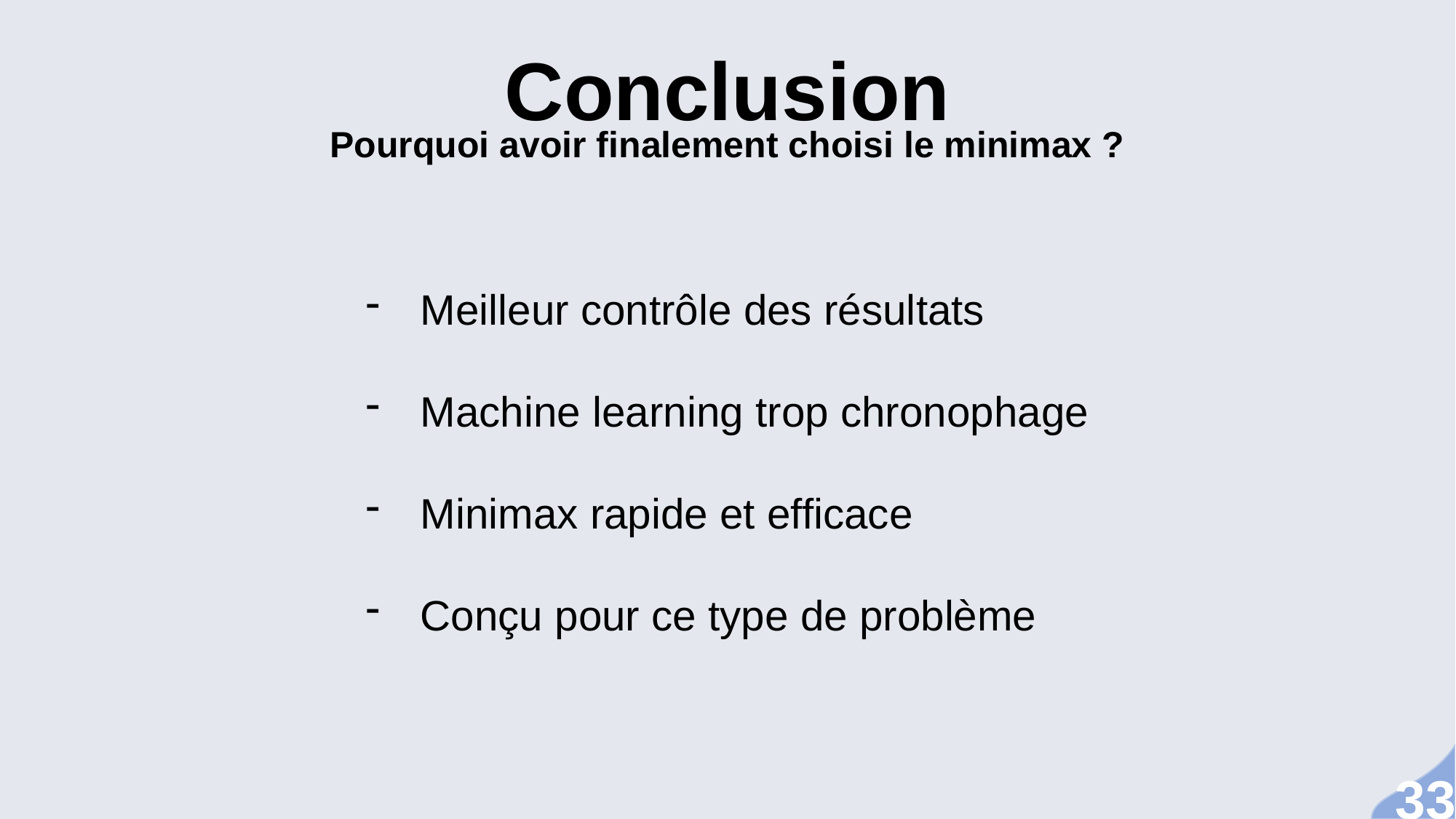

Conclusion
Pourquoi avoir finalement choisi le minimax ?
Meilleur contrôle des résultats
Machine learning trop chronophage
Minimax rapide et efficace
Conçu pour ce type de problème

33